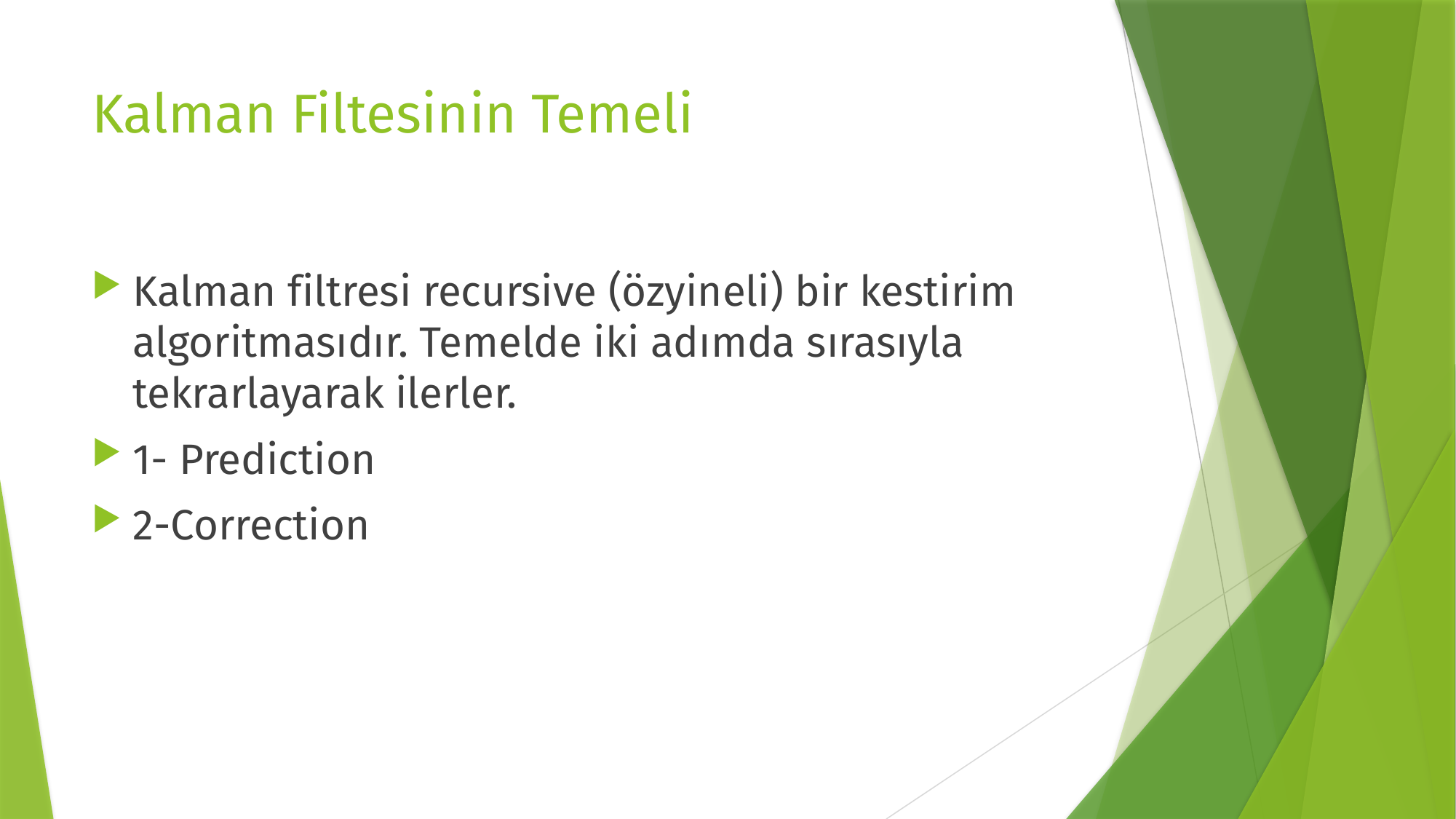

# Kalman Filtesinin Temeli
Kalman filtresi recursive (özyineli) bir kestirim algoritmasıdır. Temelde iki adımda sırasıyla tekrarlayarak ilerler.
1- Prediction
2-Correction